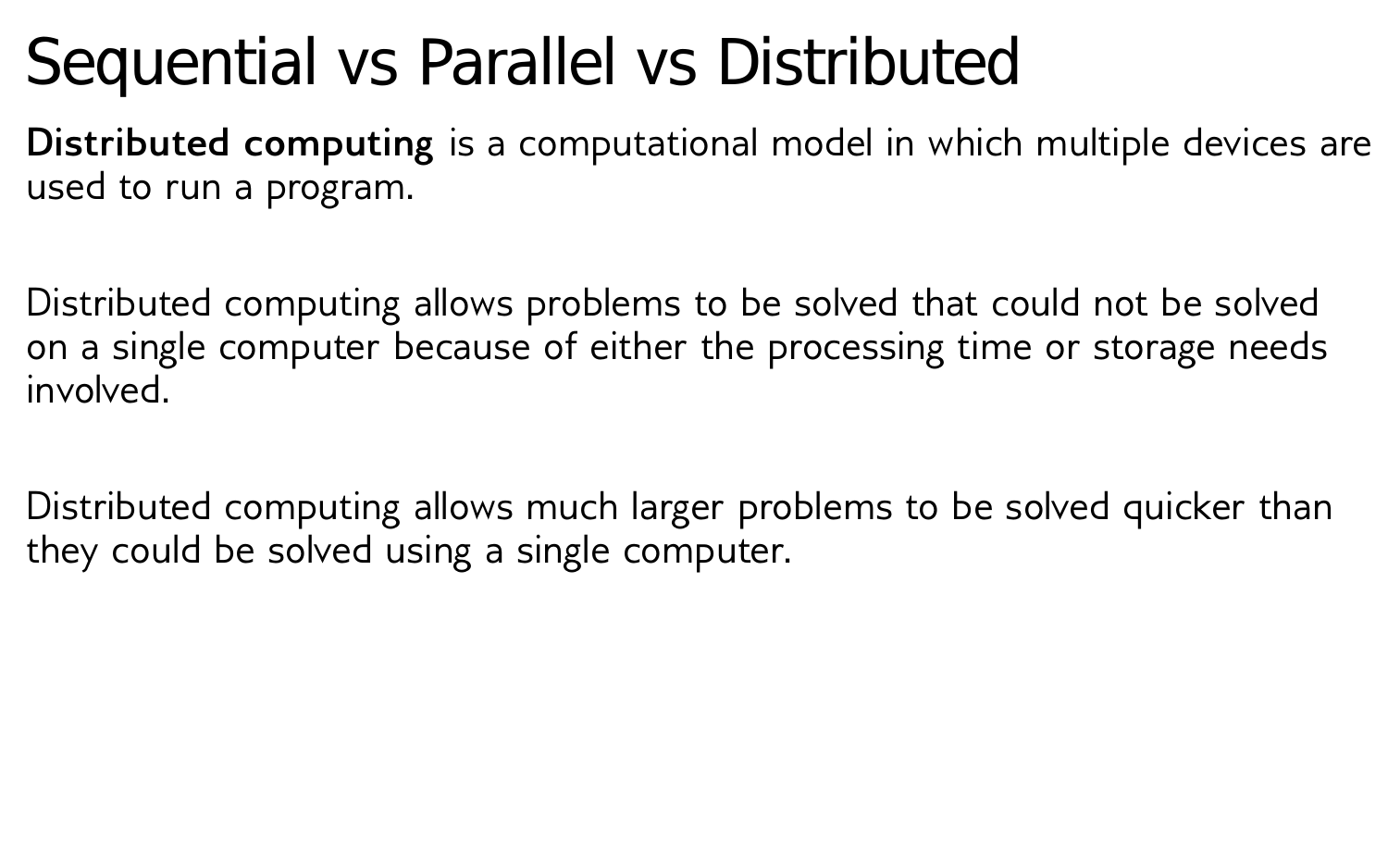

# Sequential vs Parallel vs Distributed
Distributed computing is a computational model in which multiple devices are used to run a program.

Distributed computing allows problems to be solved that could not be solved on a single computer because of either the processing time or storage needs involved.

Distributed computing allows much larger problems to be solved quicker than they could be solved using a single computer.